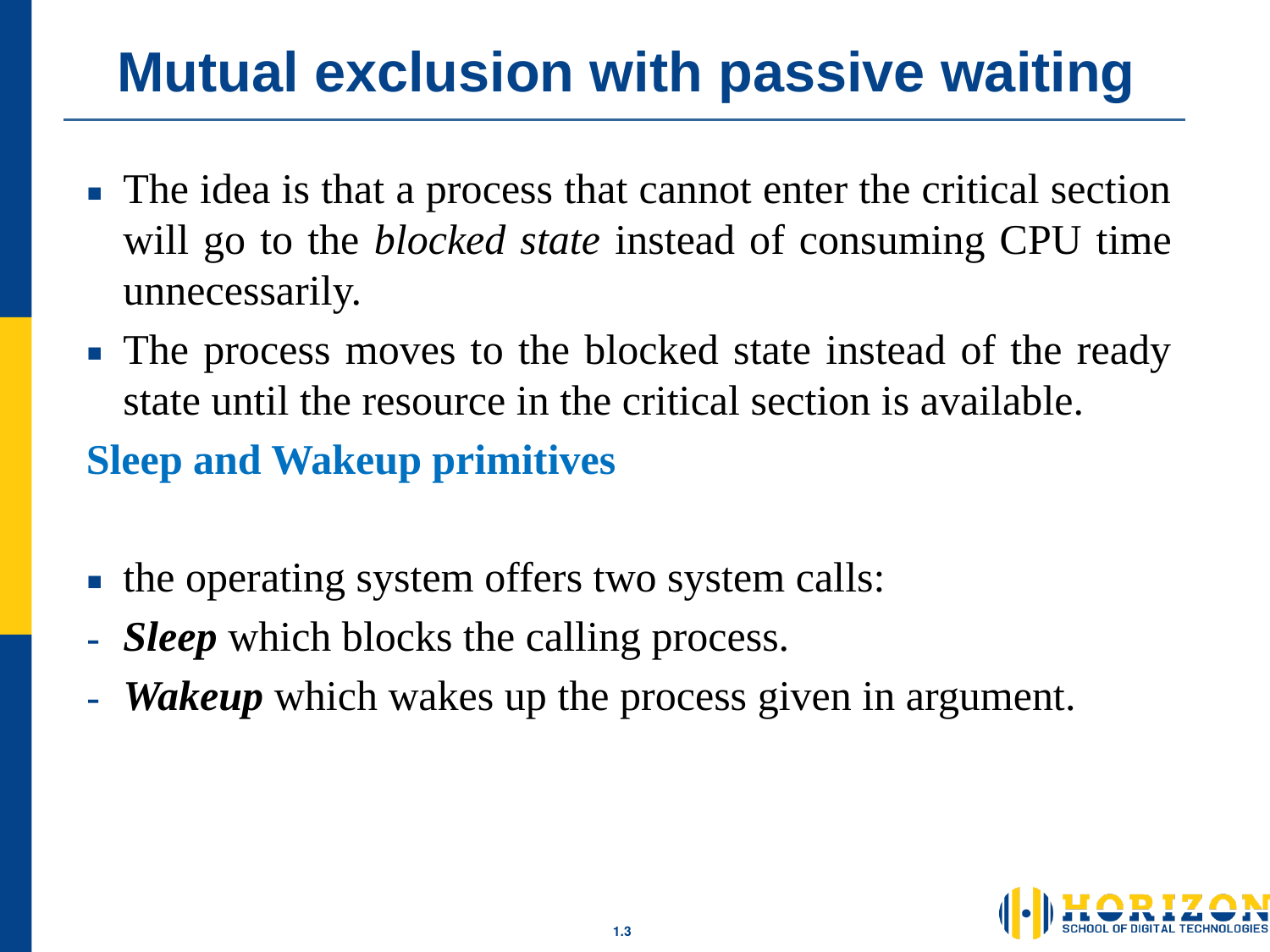

# Mutual exclusion with passive waiting
The idea is that a process that cannot enter the critical section will go to the blocked state instead of consuming CPU time unnecessarily.
The process moves to the blocked state instead of the ready state until the resource in the critical section is available.
Sleep and Wakeup primitives

the operating system offers two system calls:
Sleep which blocks the calling process.
Wakeup which wakes up the process given in argument.